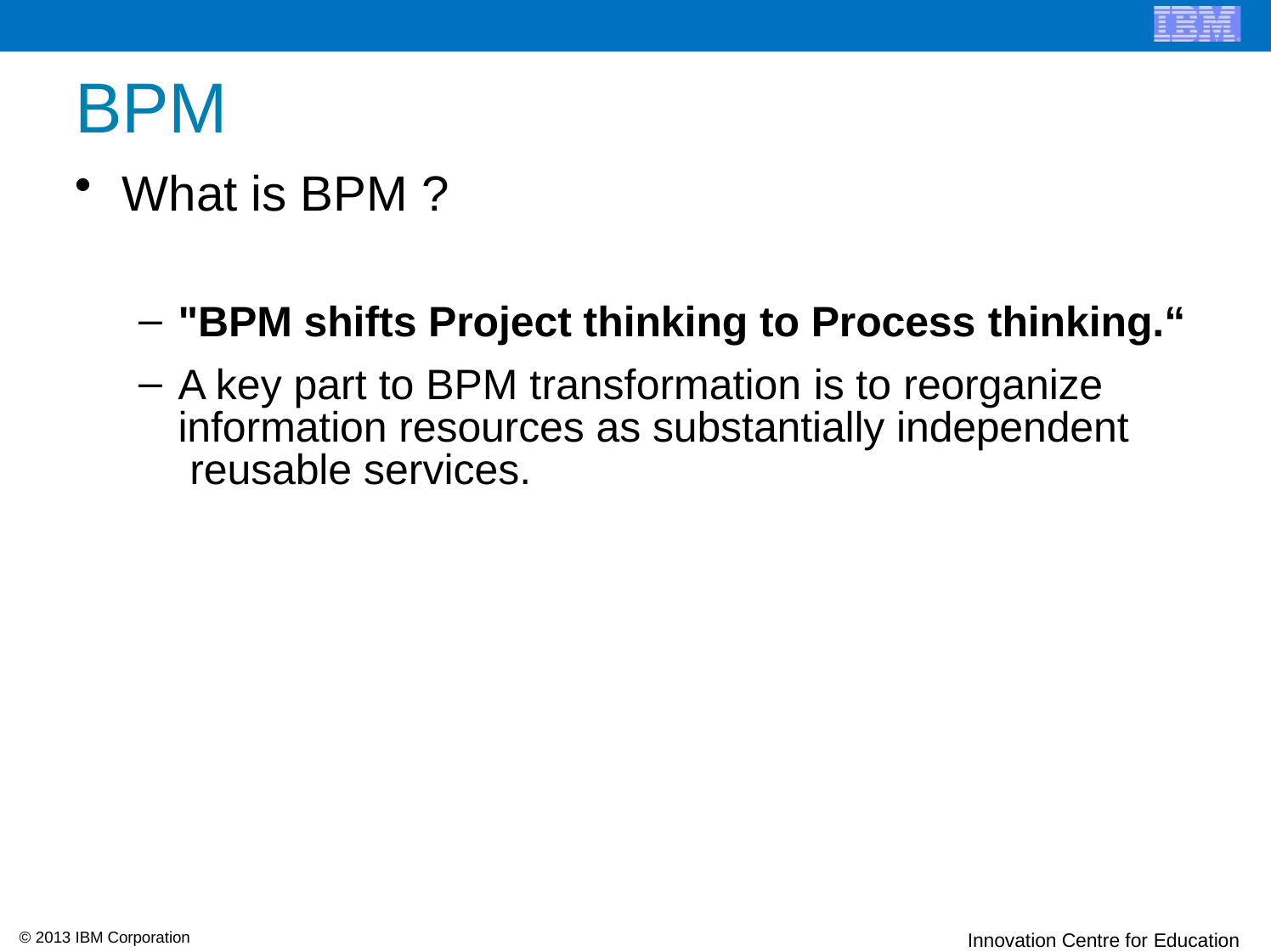

# BPM
What is BPM ?

"BPM shifts Project thinking to Process thinking.“
A key part to BPM transformation is to reorganize  information resources as substantially independent  reusable services.
© 2013 IBM Corporation
Innovation Centre for Education